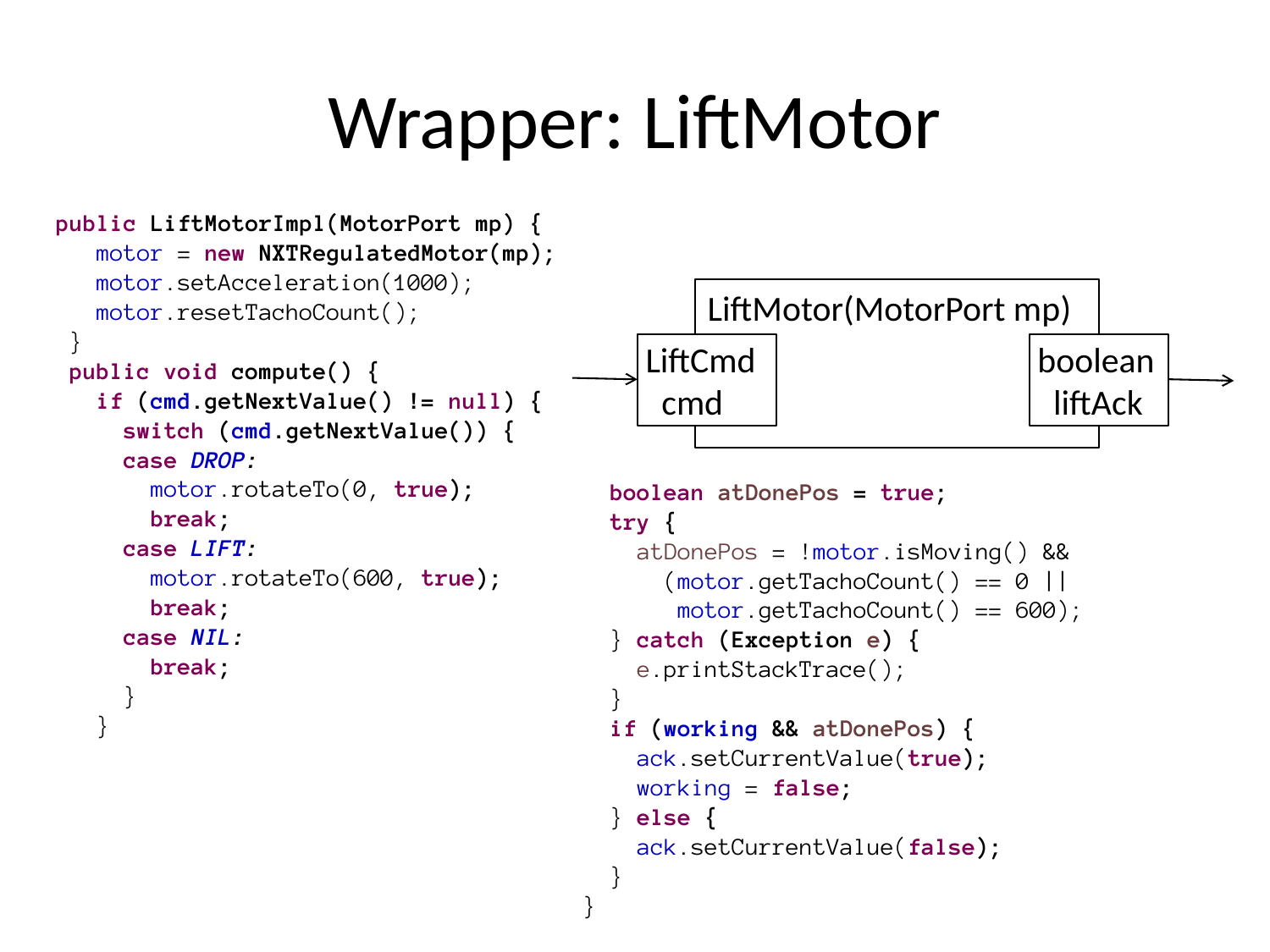

# Wrapper: LiftMotor
 public LiftMotorImpl(MotorPort mp) {
    motor = new NXTRegulatedMotor(mp);
    motor.setAcceleration(1000);
    motor.resetTachoCount();
  }
  public void compute() {
    if (cmd.getNextValue() != null) {
      switch (cmd.getNextValue()) {
      case DROP:
        motor.rotateTo(0, true);
        break;
      case LIFT:
        motor.rotateTo(600, true);
        break;
      case NIL:
        break;
      }
    }

LiftMotor(MotorPort mp)
 LiftCmd
   cmd
 boolean
   liftAck
  boolean atDonePos = true;
  try {
    atDonePos = !motor.isMoving() &&
      (motor.getTachoCount() == 0 ||
       motor.getTachoCount() == 600);
  } catch (Exception e) {
    e.printStackTrace();
  }
  if (working && atDonePos) {
    ack.setCurrentValue(true);
    working = false;
  } else {
    ack.setCurrentValue(false);
  }
}